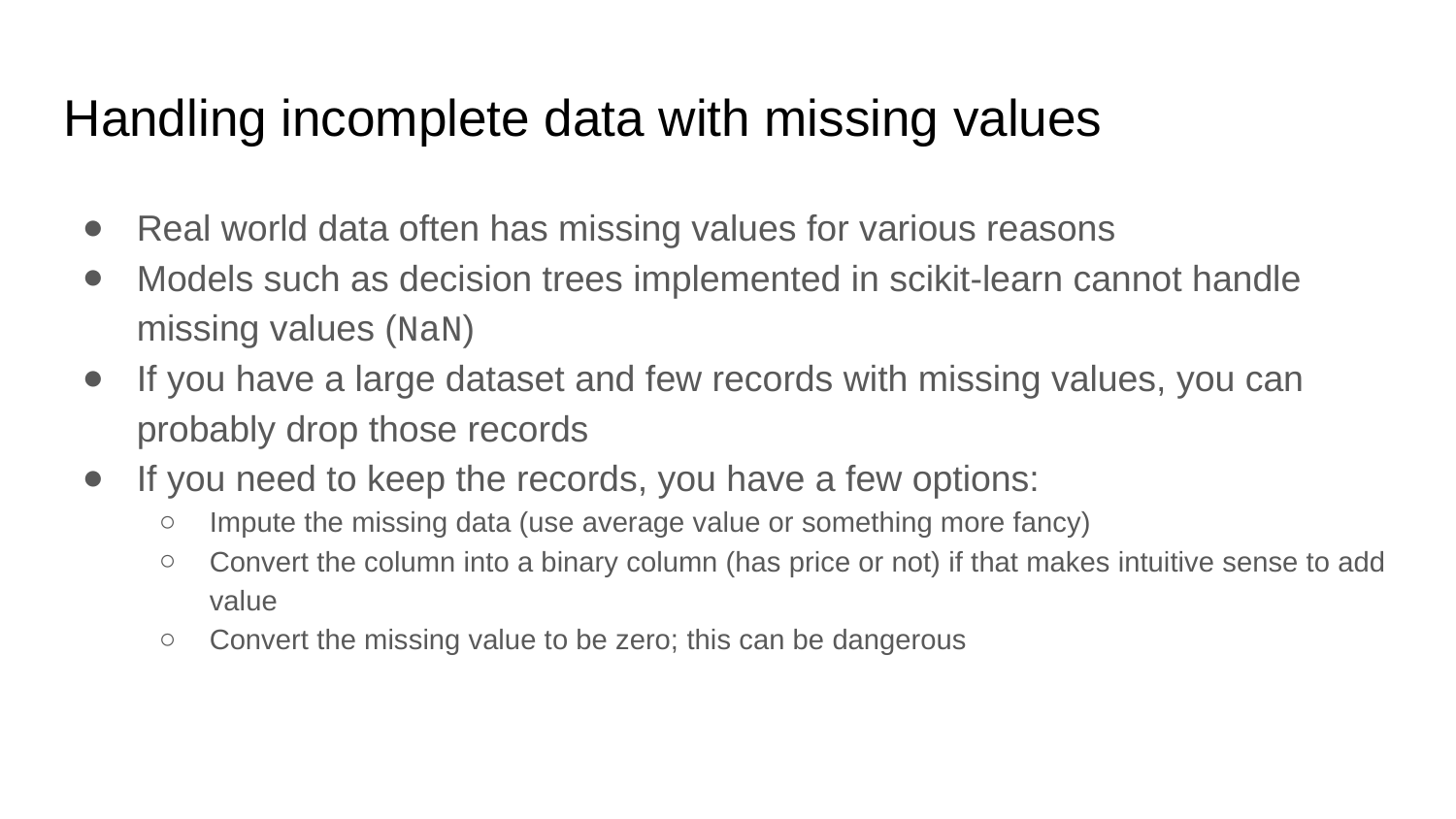

Handling incomplete data with missing values
Real world data often has missing values for various reasons
Models such as decision trees implemented in scikit-learn cannot handle missing values (NaN)
If you have a large dataset and few records with missing values, you can probably drop those records
If you need to keep the records, you have a few options:
Impute the missing data (use average value or something more fancy)
Convert the column into a binary column (has price or not) if that makes intuitive sense to add value
Convert the missing value to be zero; this can be dangerous